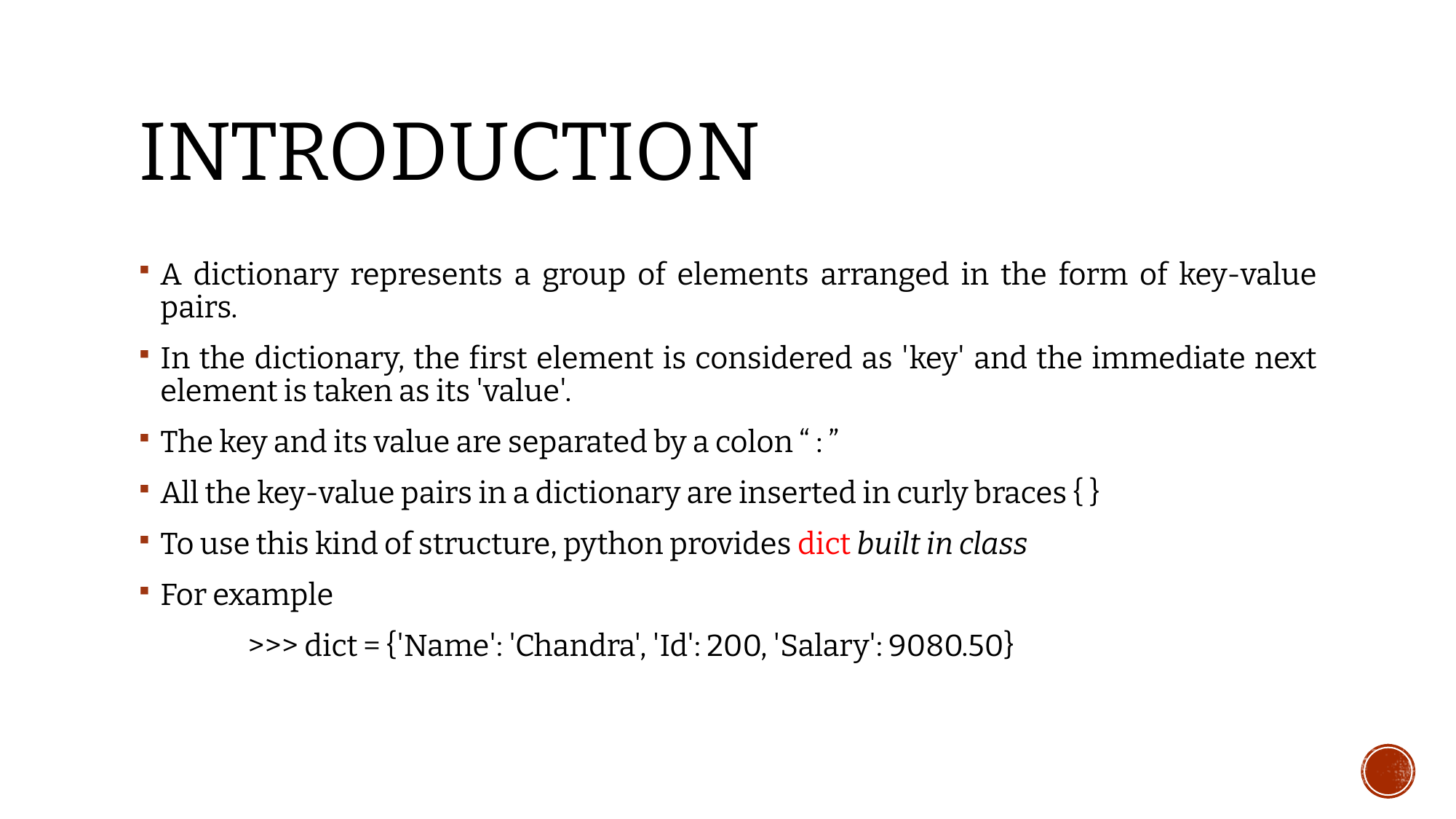

# Introduction
A dictionary represents a group of elements arranged in the form of key-value pairs.
In the dictionary, the first element is considered as 'key' and the immediate next element is taken as its 'value'.
The key and its value are separated by a colon “ : ”
All the key-value pairs in a dictionary are inserted in curly braces { }
To use this kind of structure, python provides dict built in class
For example
	>>> dict = {'Name': 'Chandra', 'Id': 200, 'Salary': 9080.50}